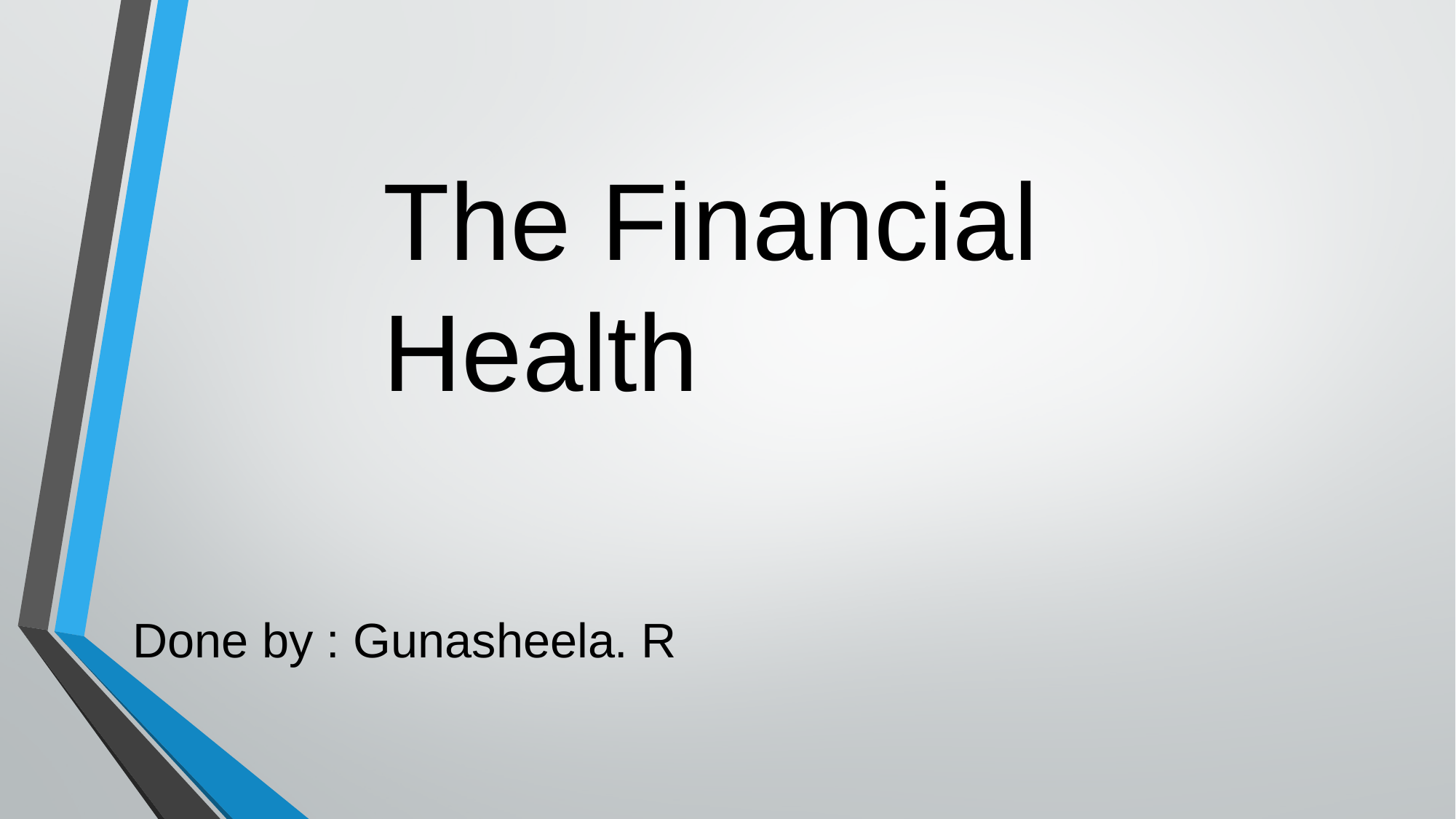

The Financial Health
Done by : Gunasheela. R